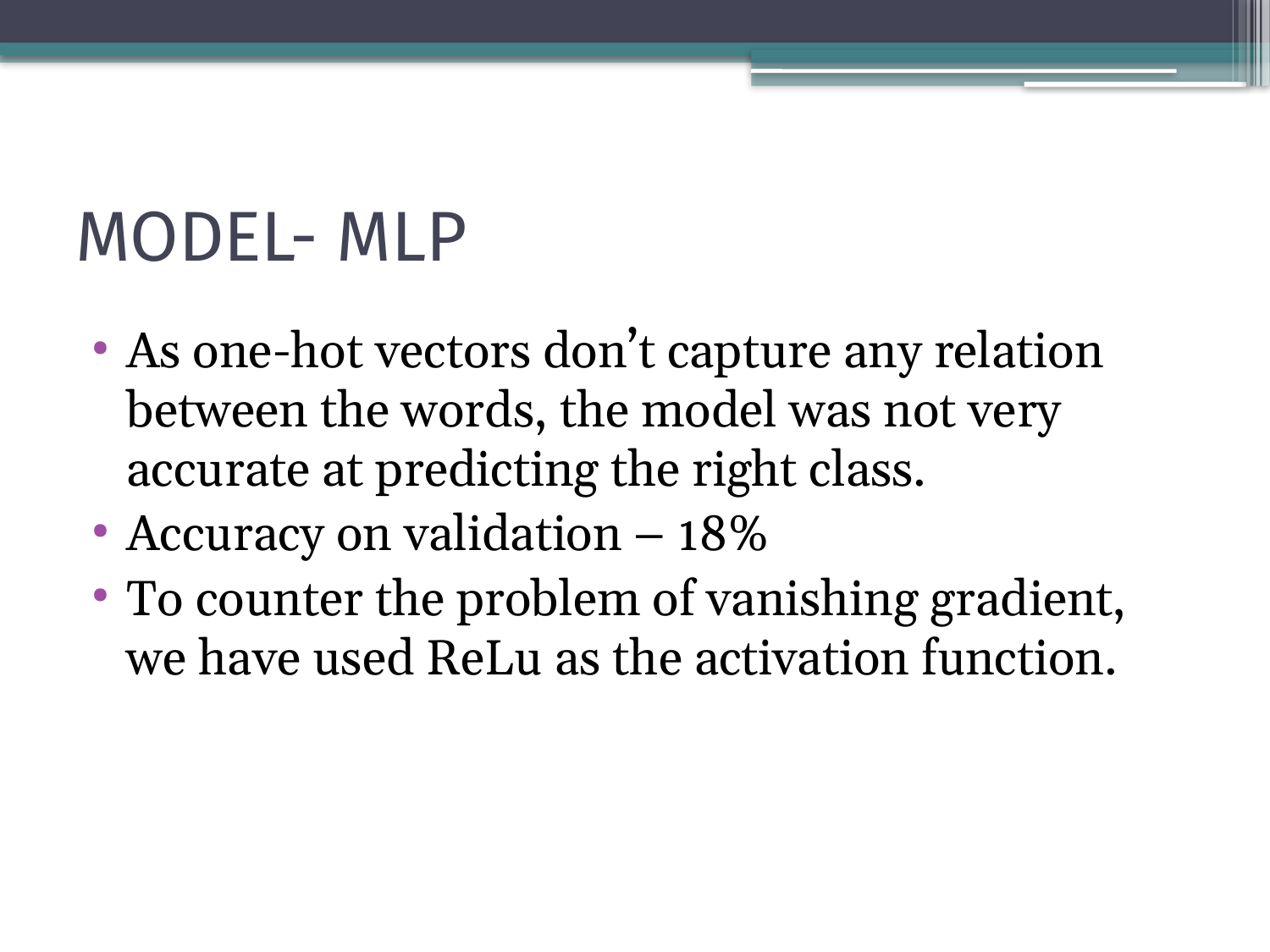

# MODEL- MLP
As one-hot vectors don’t capture any relation between the words, the model was not very accurate at predicting the right class.
Accuracy on validation – 18%
To counter the problem of vanishing gradient, we have used ReLu as the activation function.